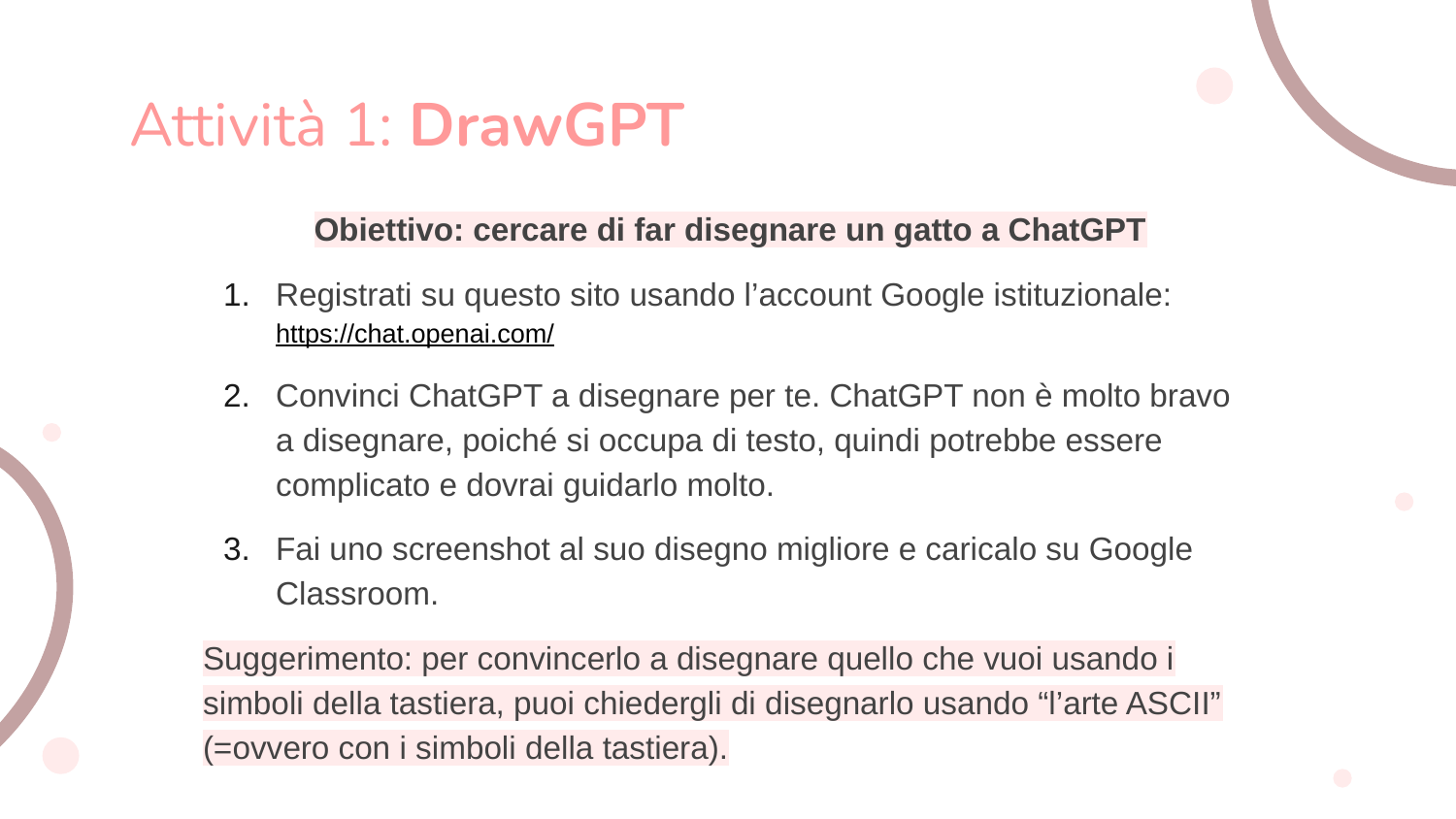

# Attività 1: DrawGPT
Obiettivo: cercare di far disegnare un gatto a ChatGPT
Registrati su questo sito usando l’account Google istituzionale: https://chat.openai.com/
Convinci ChatGPT a disegnare per te. ChatGPT non è molto bravo a disegnare, poiché si occupa di testo, quindi potrebbe essere complicato e dovrai guidarlo molto.
Fai uno screenshot al suo disegno migliore e caricalo su Google Classroom.
Suggerimento: per convincerlo a disegnare quello che vuoi usando i simboli della tastiera, puoi chiedergli di disegnarlo usando “l’arte ASCII” (=ovvero con i simboli della tastiera).